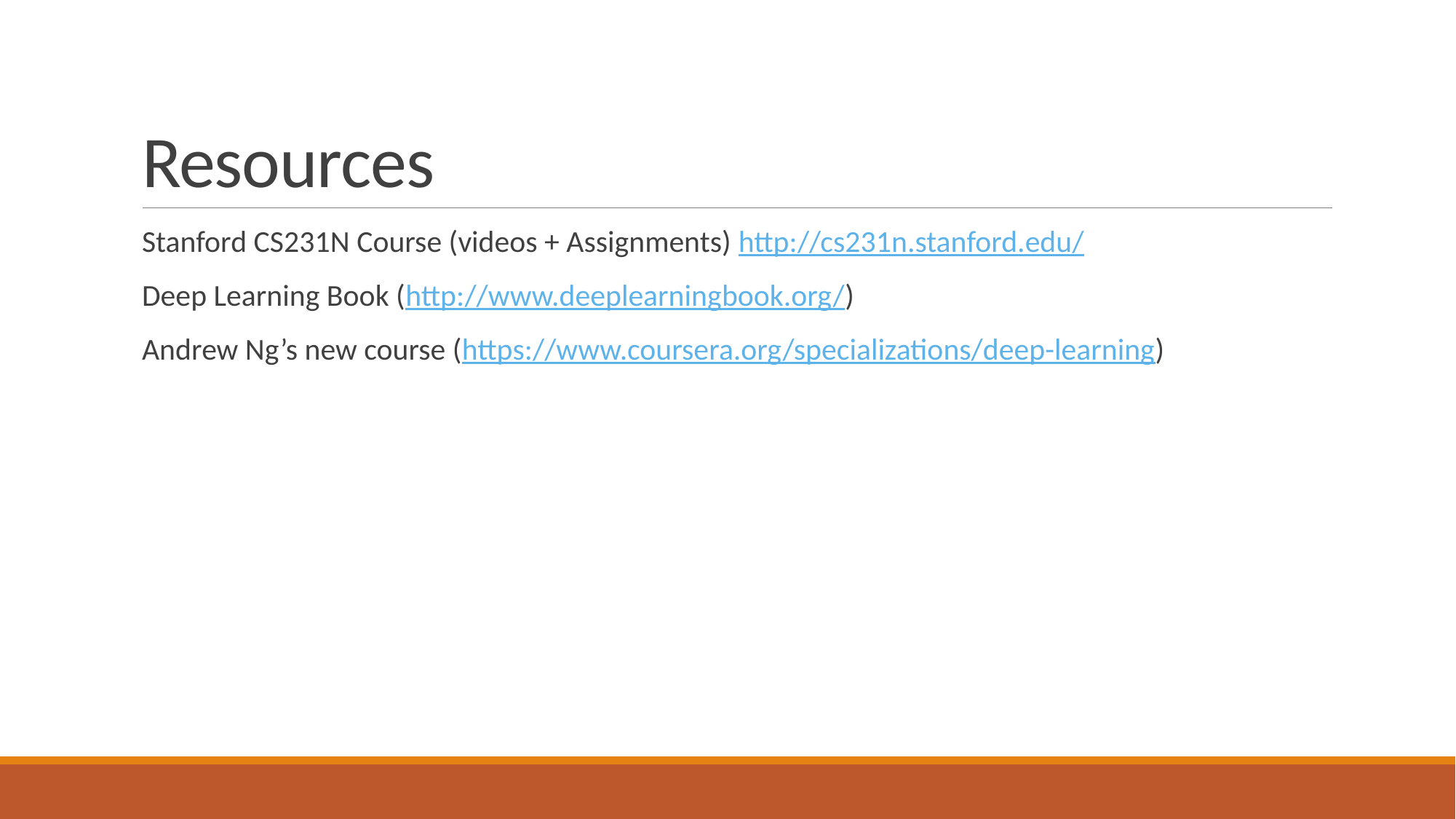

# Resources
Stanford CS231N Course (videos + Assignments) http://cs231n.stanford.edu/
Deep Learning Book (http://www.deeplearningbook.org/)
Andrew Ng’s new course (https://www.coursera.org/specializations/deep-learning)